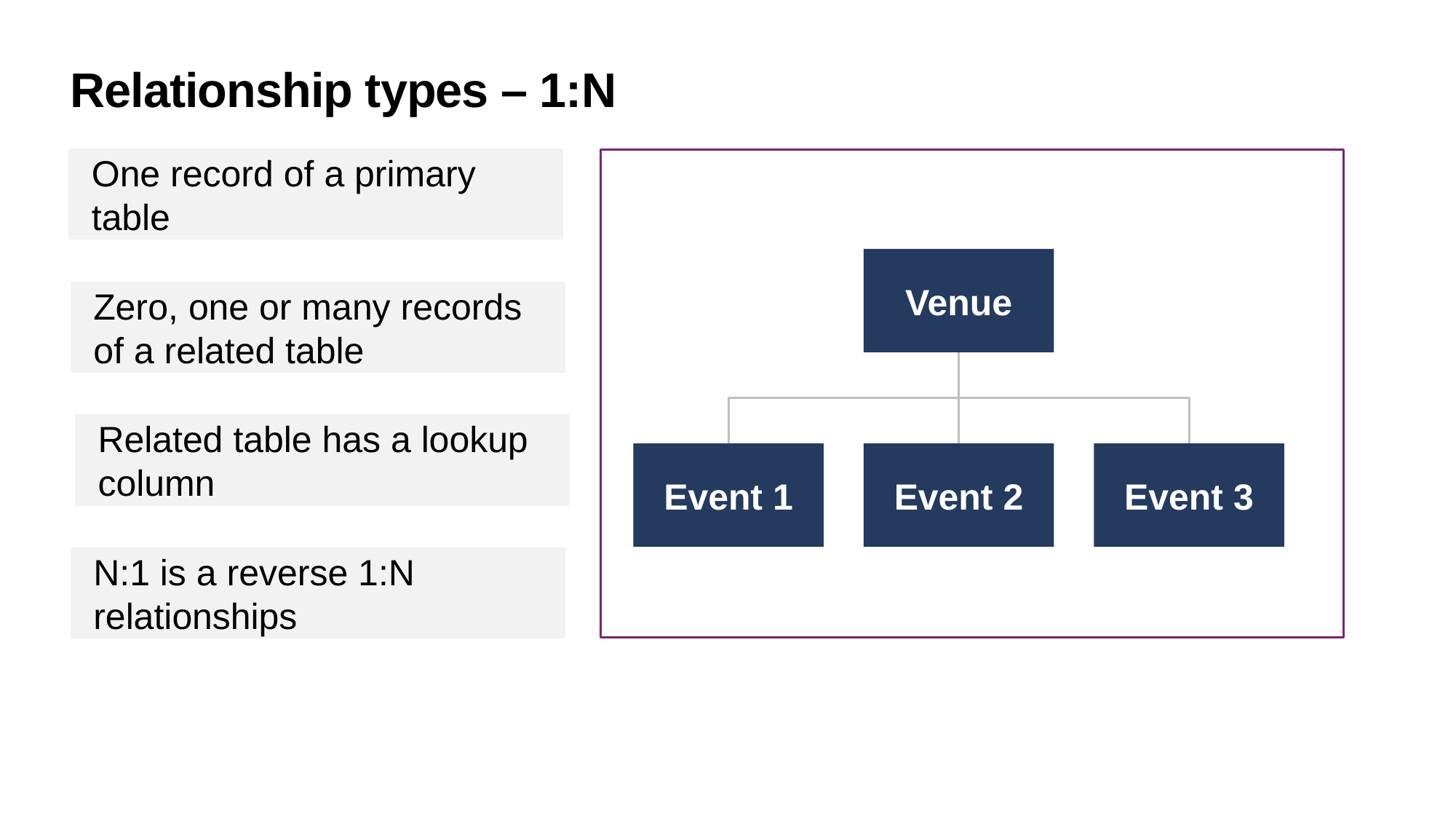

# Relationship types – 1:N
One record of a primary table

Venue
Zero, one or many records of a related table
Related table has a lookup column
Event 1
Event 2
Event 3
N:1 is a reverse 1:N relationships